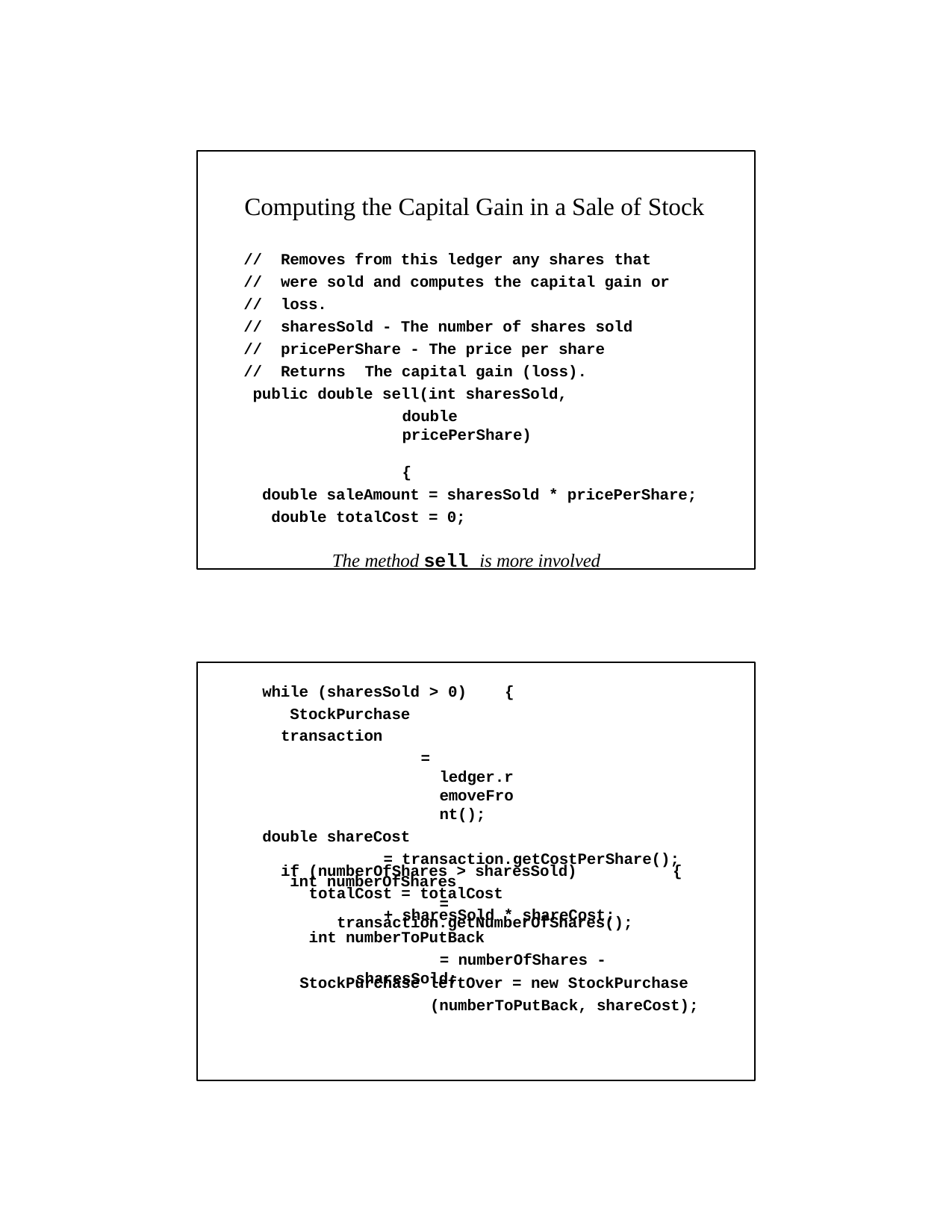

Computing the Capital Gain in a Sale of Stock
//	Removes from this ledger any shares that
//	were sold and computes the capital gain or
//	loss.
//	sharesSold - The number of shares sold
//	pricePerShare - The price per share
//	Returns	The capital gain (loss).  public double sell(int sharesSold,
double pricePerShare)	{
double saleAmount = sharesSold * pricePerShare;  double totalCost = 0;

The method sell is more involved

while (sharesSold > 0)	{  StockPurchase transaction
= ledger.removeFront();
double shareCost
= transaction.getCostPerShare();  int numberOfShares
= transaction.getNumberOfShares();
if (numberOfShares > sharesSold)  totalCost = totalCost
+ sharesSold * shareCost;  int numberToPutBack
= numberOfShares - sharesSold;
{
StockPurchase leftOver = new StockPurchase
(numberToPutBack, shareCost);